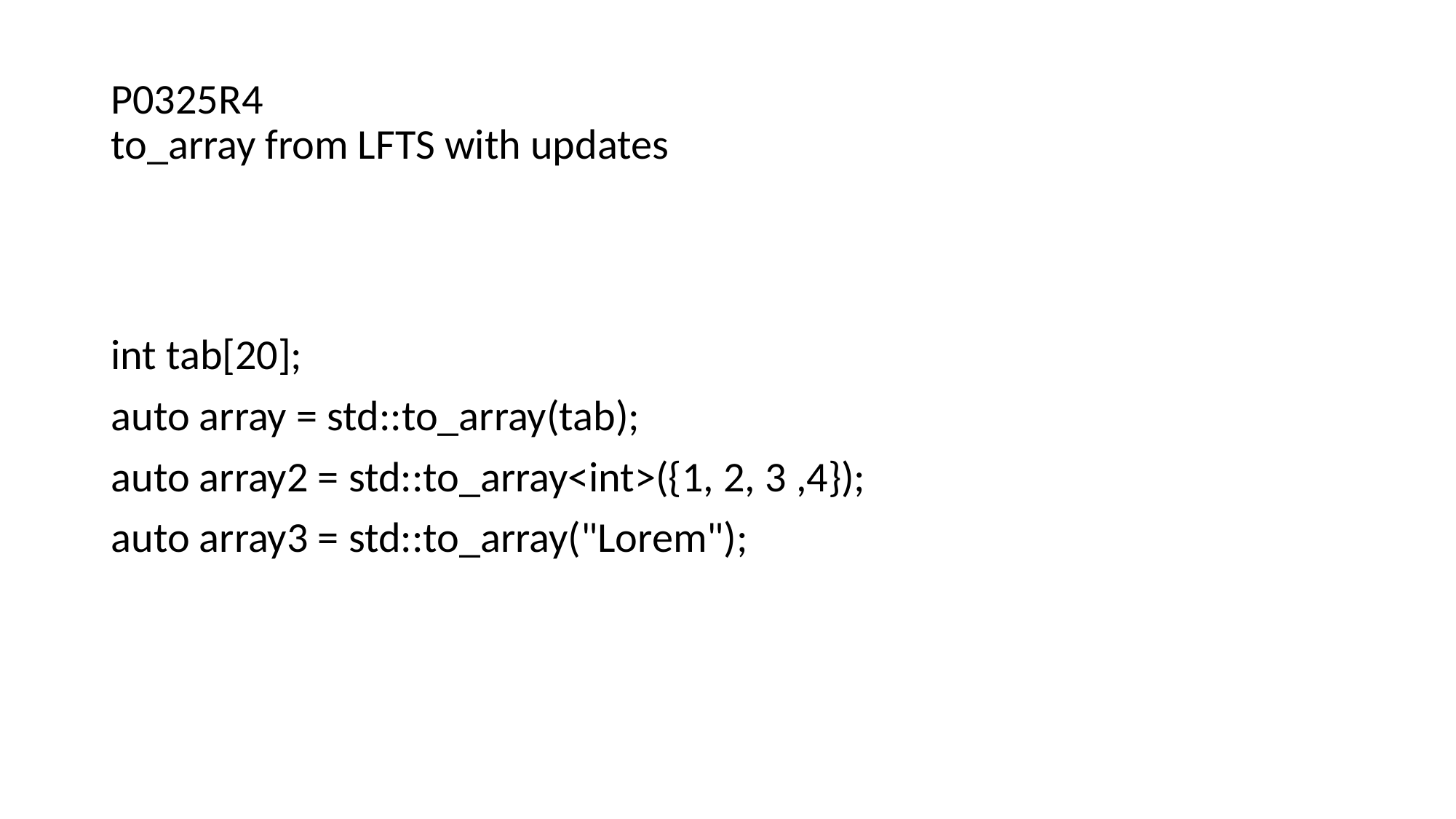

# P0325R4 to_array from LFTS with updates
int tab[20];
auto array = std::to_array(tab);
auto array2 = std::to_array<int>({1, 2, 3 ,4});
auto array3 = std::to_array("Lorem");